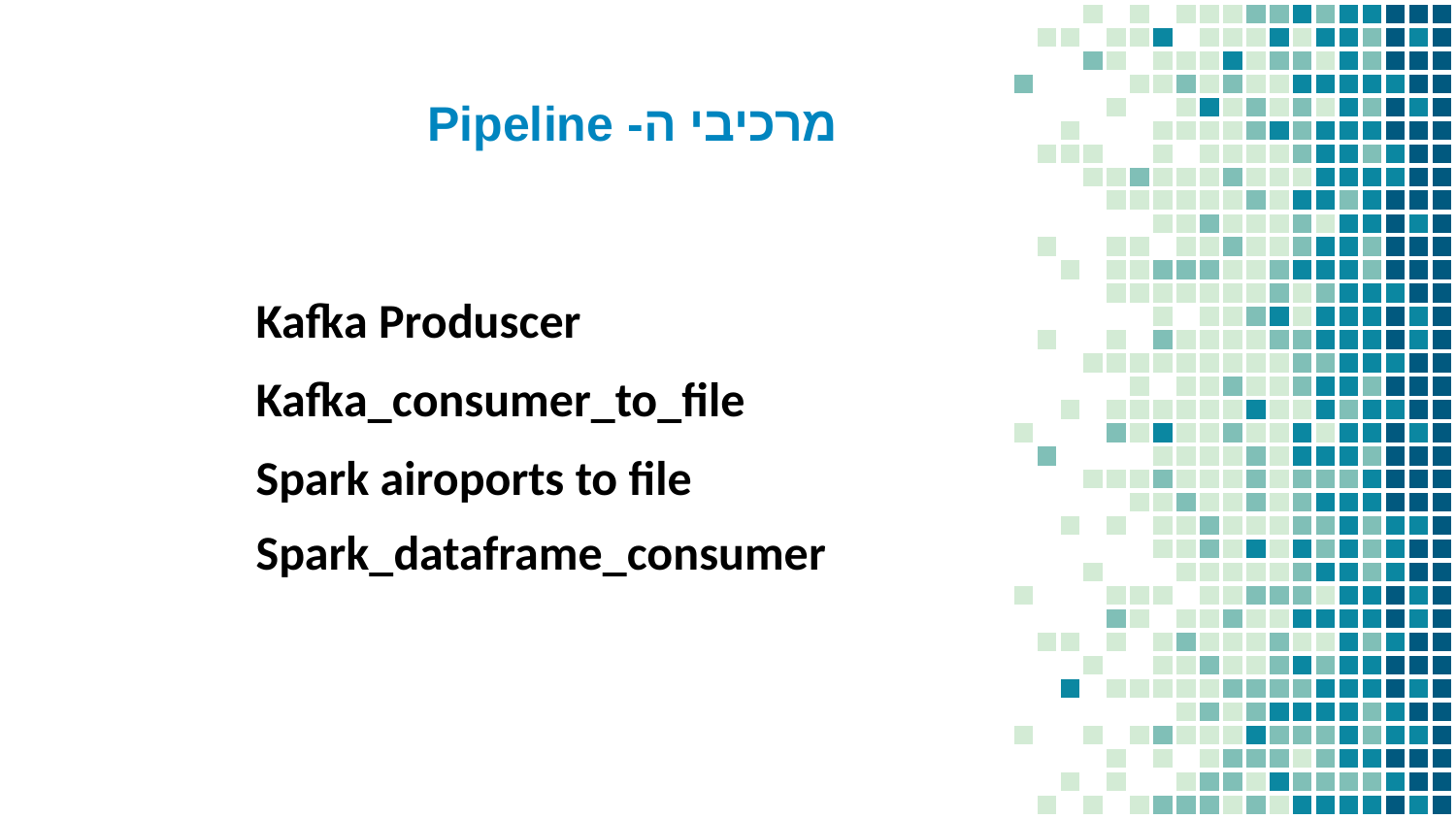

מרכיבי ה- Pipeline
Kafka Produscer
Kafka_consumer_to_file
Spark airoports to file
Spark_dataframe_consumer